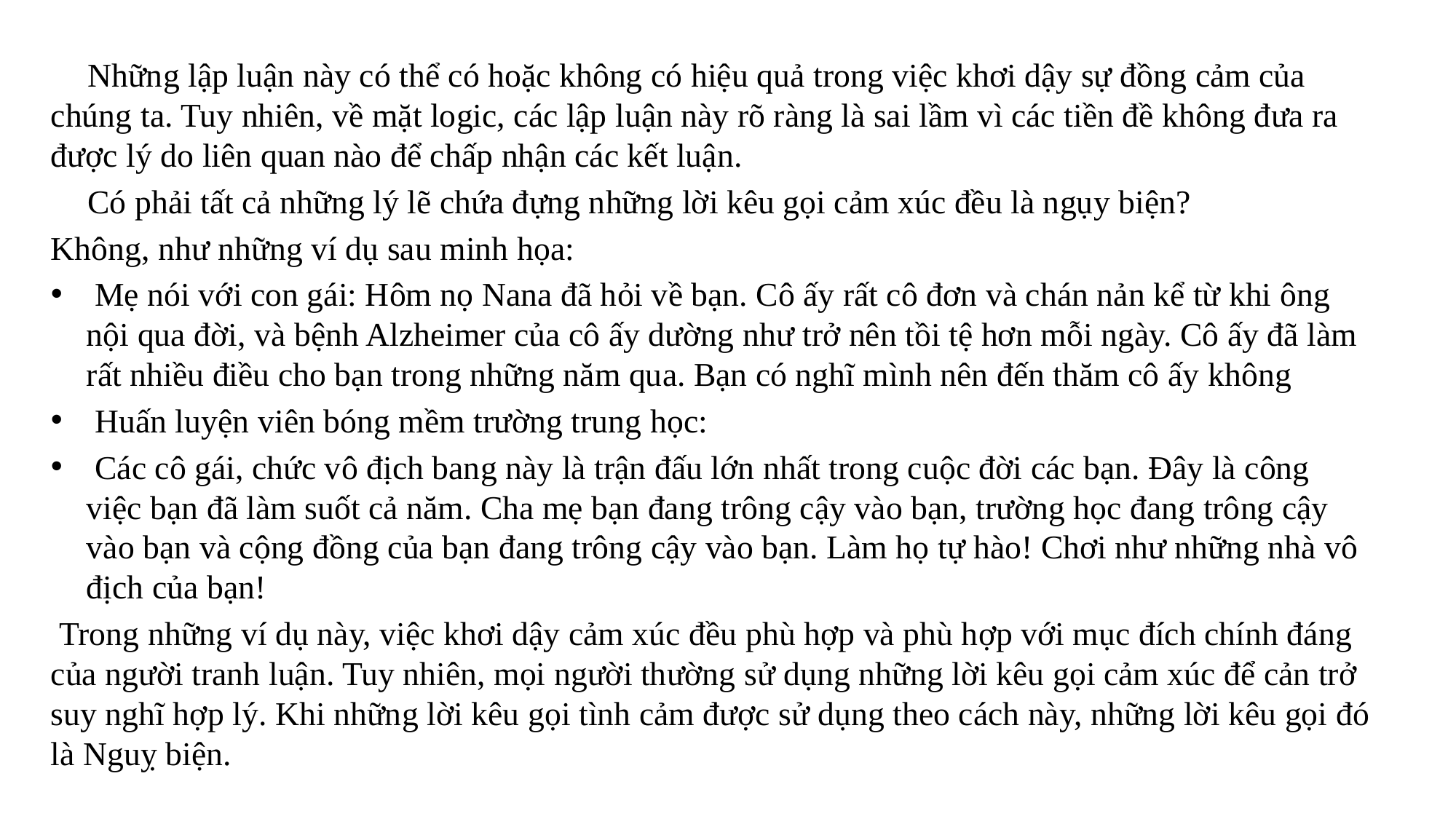

Những lập luận này có thể có hoặc không có hiệu quả trong việc khơi dậy sự đồng cảm của chúng ta. Tuy nhiên, về mặt logic, các lập luận này rõ ràng là sai lầm vì các tiền đề không đưa ra được lý do liên quan nào để chấp nhận các kết luận.
Có phải tất cả những lý lẽ chứa đựng những lời kêu gọi cảm xúc đều là ngụy biện?
Không, như những ví dụ sau minh họa:
 Mẹ nói với con gái: Hôm nọ Nana đã hỏi về bạn. Cô ấy rất cô đơn và chán nản kể từ khi ông nội qua đời, và bệnh Alzheimer của cô ấy dường như trở nên tồi tệ hơn mỗi ngày. Cô ấy đã làm rất nhiều điều cho bạn trong những năm qua. Bạn có nghĩ mình nên đến thăm cô ấy không
 Huấn luyện viên bóng mềm trường trung học:
 Các cô gái, chức vô địch bang này là trận đấu lớn nhất trong cuộc đời các bạn. Đây là công việc bạn đã làm suốt cả năm. Cha mẹ bạn đang trông cậy vào bạn, trường học đang trông cậy vào bạn và cộng đồng của bạn đang trông cậy vào bạn. Làm họ tự hào! Chơi như những nhà vô địch của bạn!
 Trong những ví dụ này, việc khơi dậy cảm xúc đều phù hợp và phù hợp với mục đích chính đáng của người tranh luận. Tuy nhiên, mọi người thường sử dụng những lời kêu gọi cảm xúc để cản trở suy nghĩ hợp lý. Khi những lời kêu gọi tình cảm được sử dụng theo cách này, những lời kêu gọi đó là Nguỵ biện.